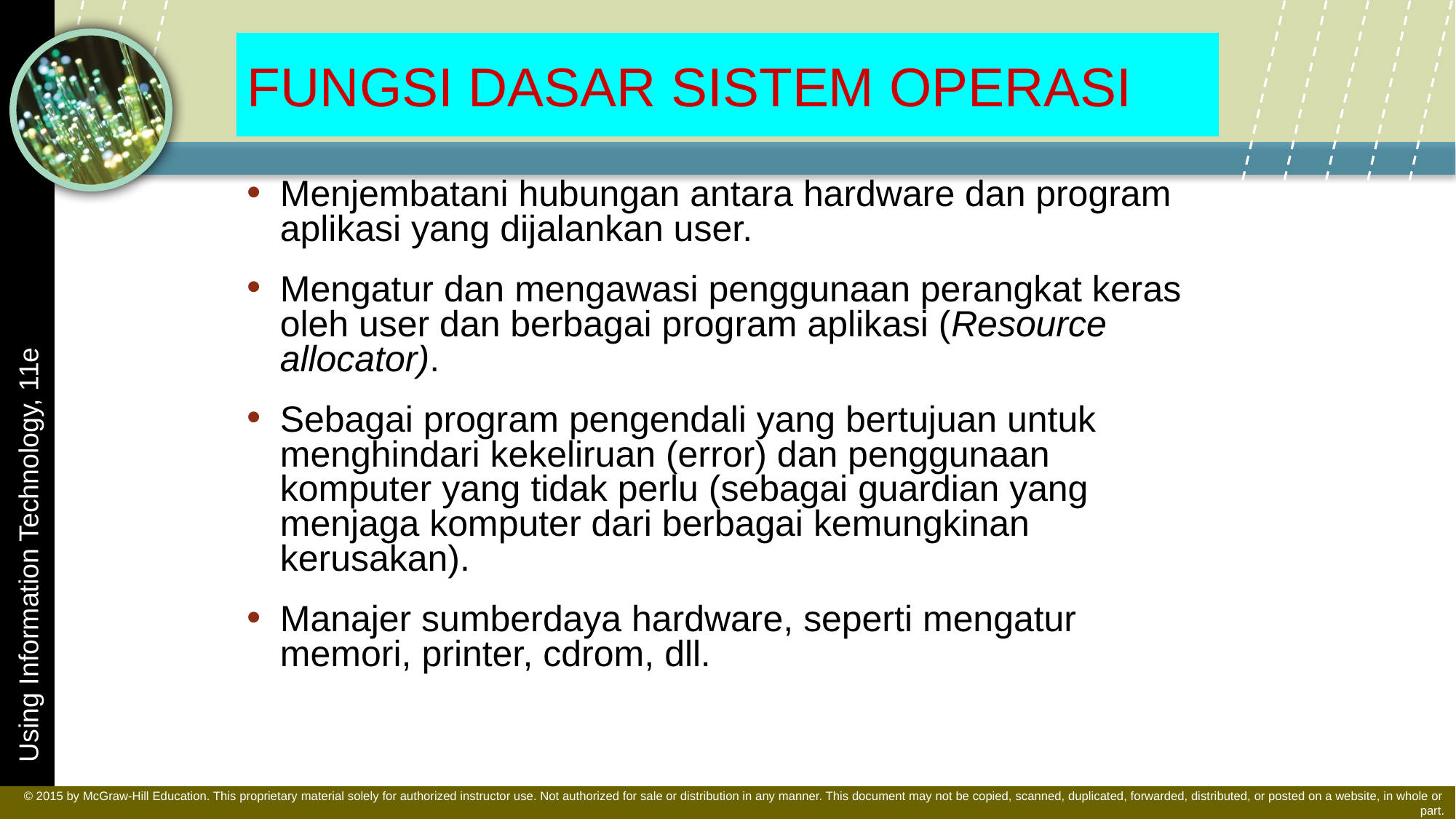

# FUNGSI DASAR SISTEM OPERASI
Menjembatani hubungan antara hardware dan program aplikasi yang dijalankan user.
Mengatur dan mengawasi penggunaan perangkat keras oleh user dan berbagai program aplikasi (Resource allocator).
Sebagai program pengendali yang bertujuan untuk menghindari kekeliruan (error) dan penggunaan komputer yang tidak perlu (sebagai guardian yang menjaga komputer dari berbagai kemungkinan kerusakan).
Manajer sumberdaya hardware, seperti mengatur memori, printer, cdrom, dll.